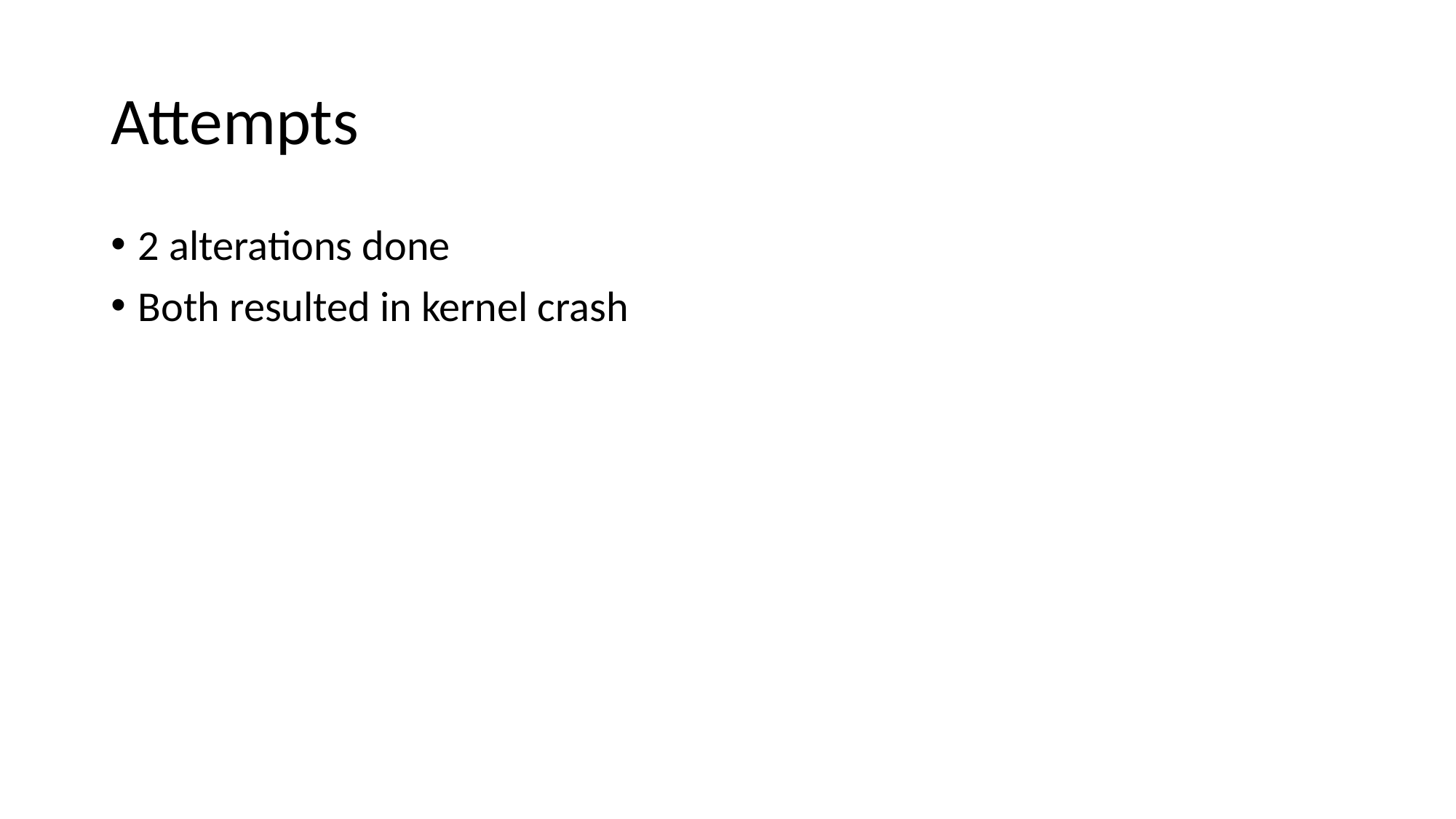

# Attempts
2 alterations done
Both resulted in kernel crash